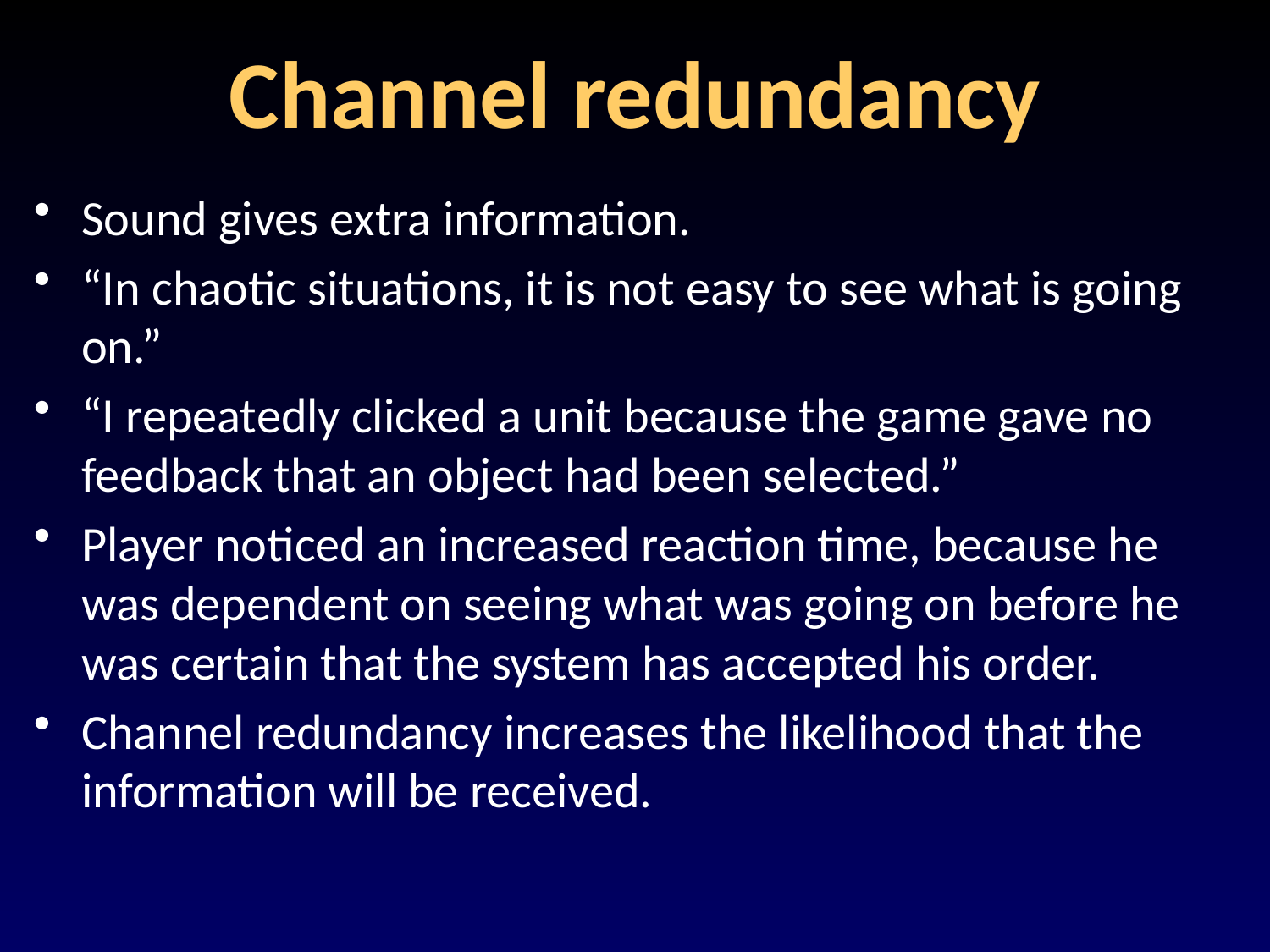

# Channel redundancy
Sound gives extra information.
“In chaotic situations, it is not easy to see what is going on.”
“I repeatedly clicked a unit because the game gave no feedback that an object had been selected.”
Player noticed an increased reaction time, because he was dependent on seeing what was going on before he was certain that the system has accepted his order.
Channel redundancy increases the likelihood that the information will be received.